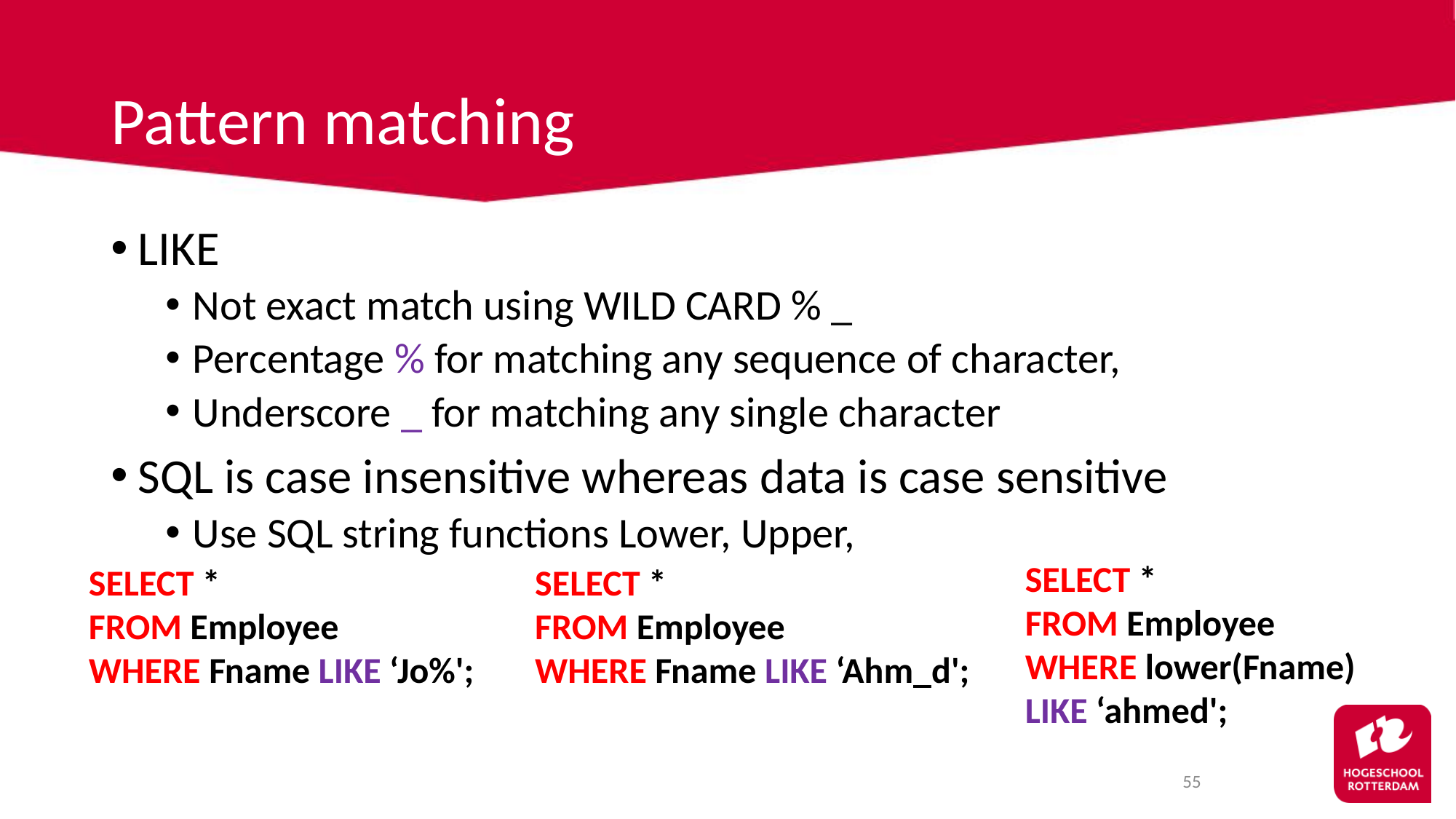

# Pattern matching
LIKE
Not exact match using WILD CARD % _
Percentage % for matching any sequence of character,
Underscore _ for matching any single character
SQL is case insensitive whereas data is case sensitive
Use SQL string functions Lower, Upper,
SELECT *
FROM Employee
WHERE lower(Fname) LIKE ‘ahmed';
SELECT *
FROM Employee
WHERE Fname LIKE ‘Jo%';
SELECT *
FROM Employee
WHERE Fname LIKE ‘Ahm_d';
55